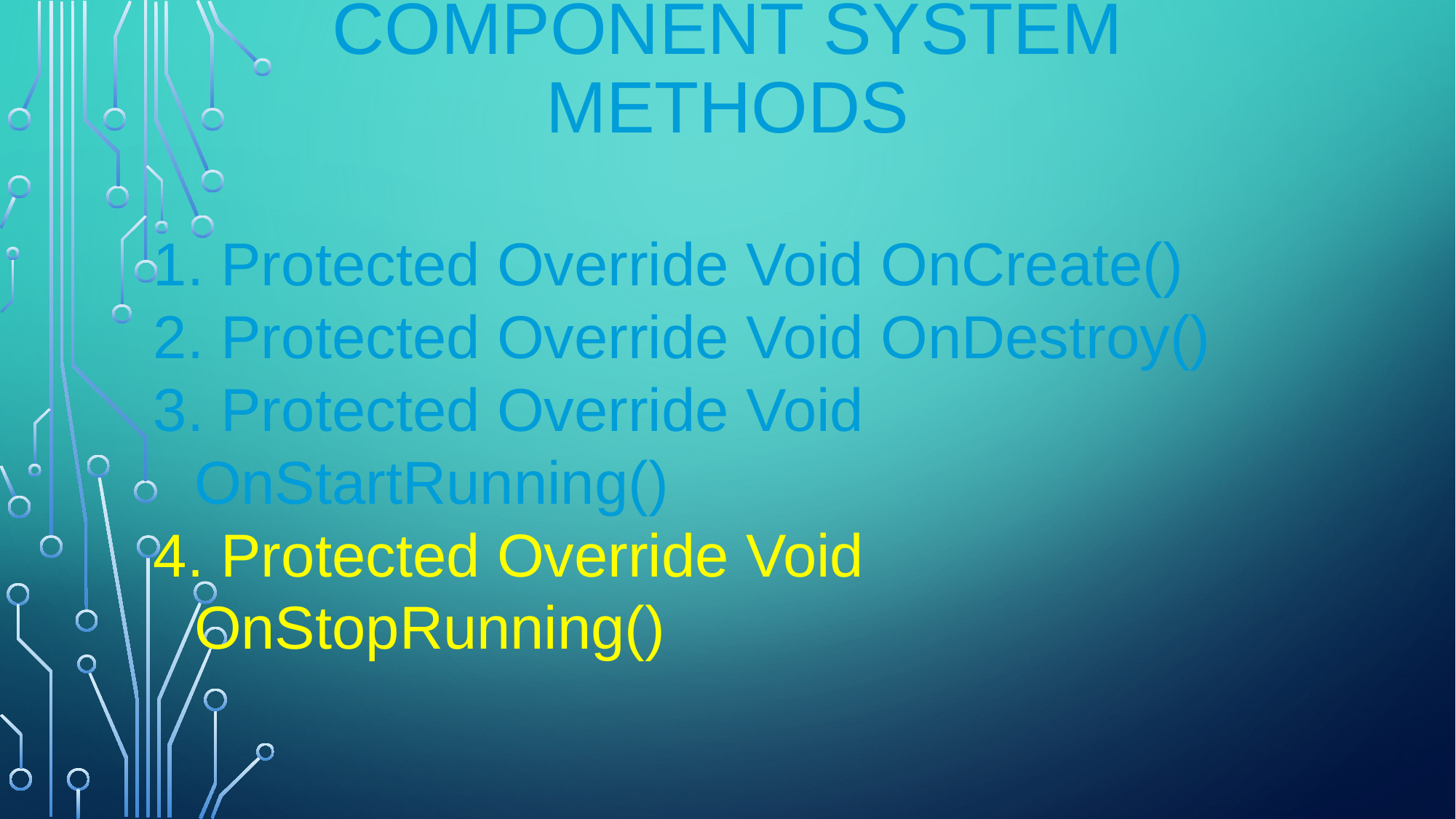

# COMPONENT SYSTEM METHODS
 Protected Override Void OnCreate()
 Protected Override Void OnDestroy()
 Protected Override Void OnStartRunning()
 Protected Override Void OnStopRunning()